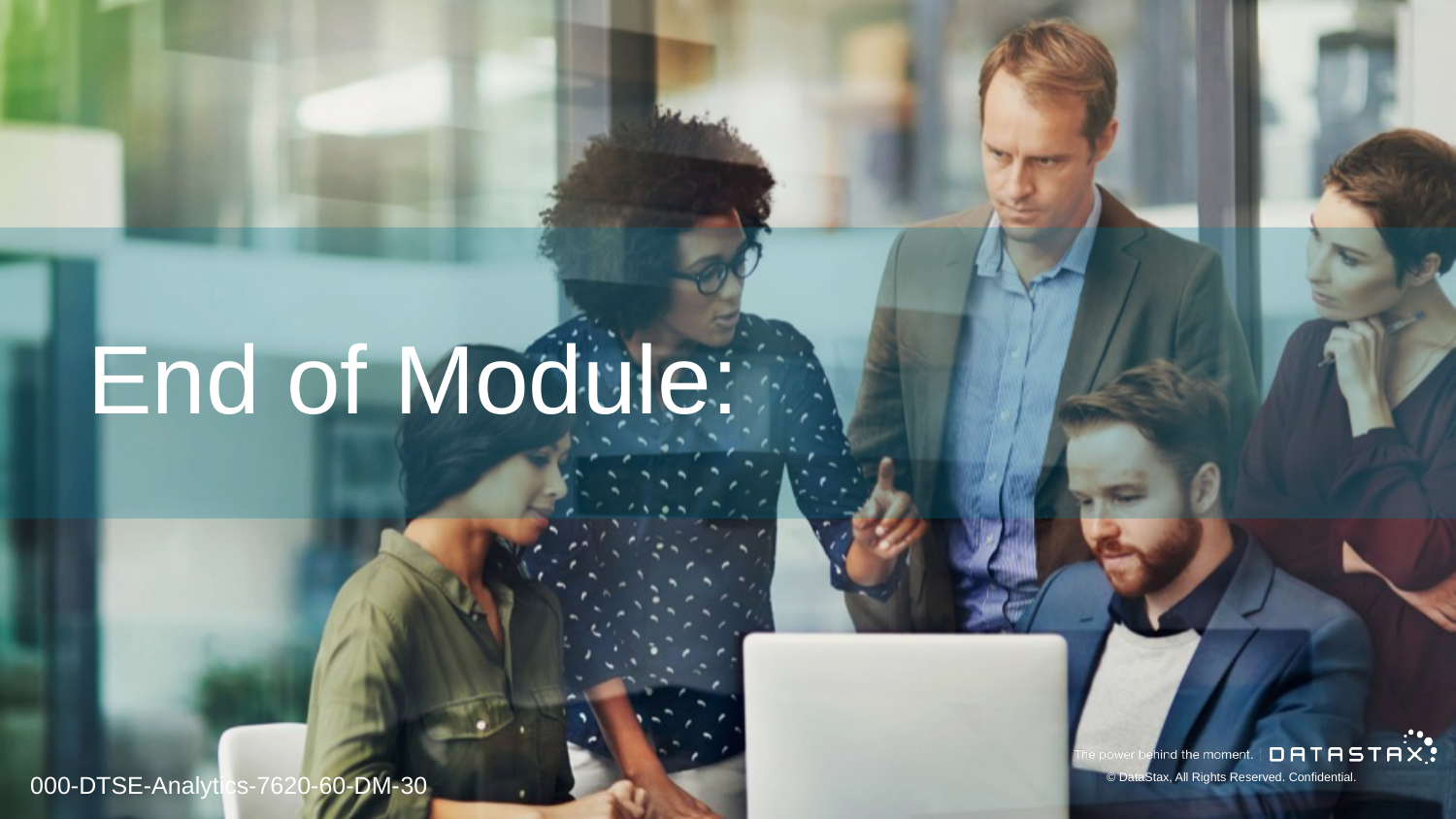

# End of Module:
000-DTSE-Analytics-7620-60-DM-30
© DataStax, All Rights Reserved. Confidential.